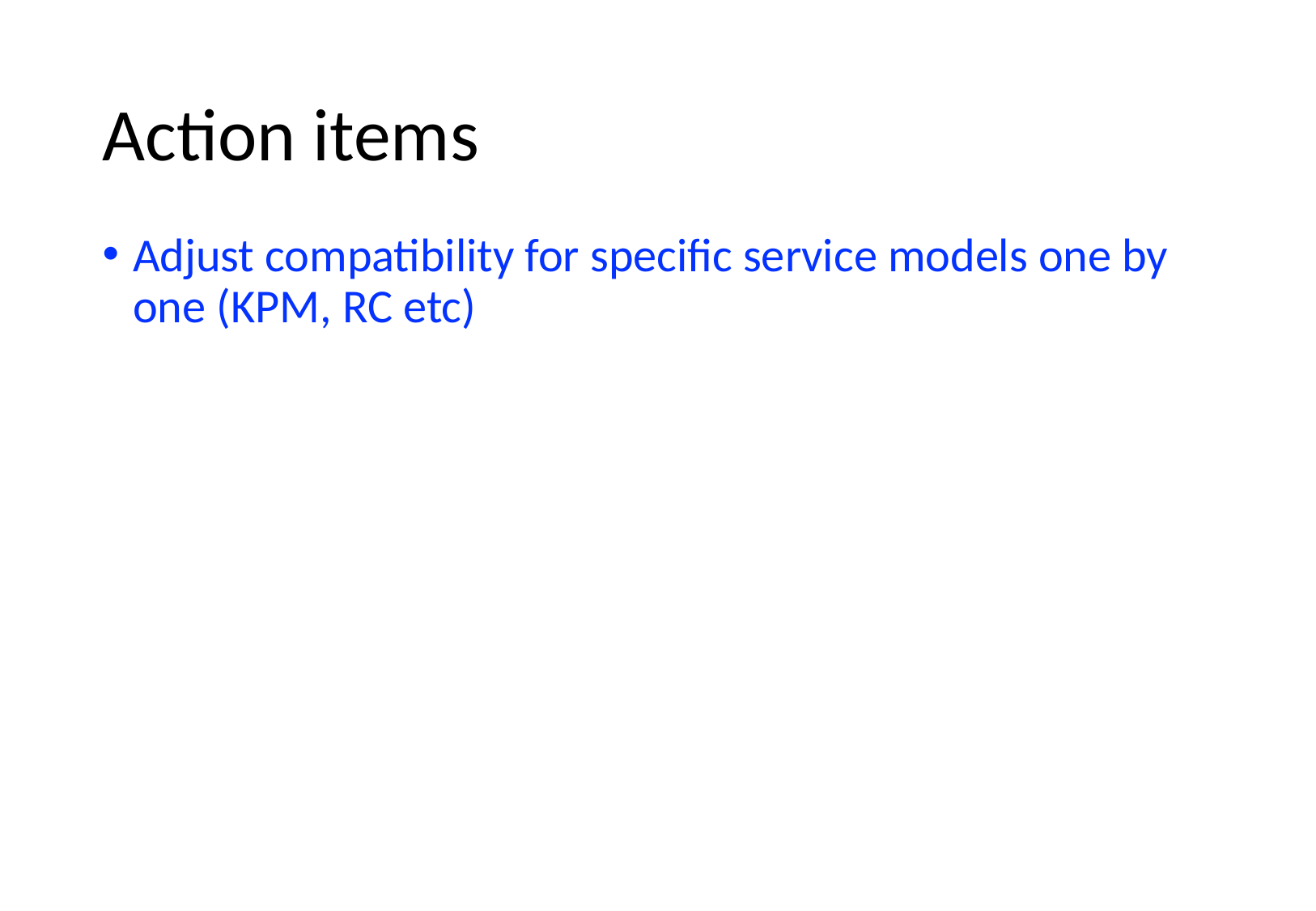

# Action items
Adjust compatibility for specific service models one by one (KPM, RC etc)